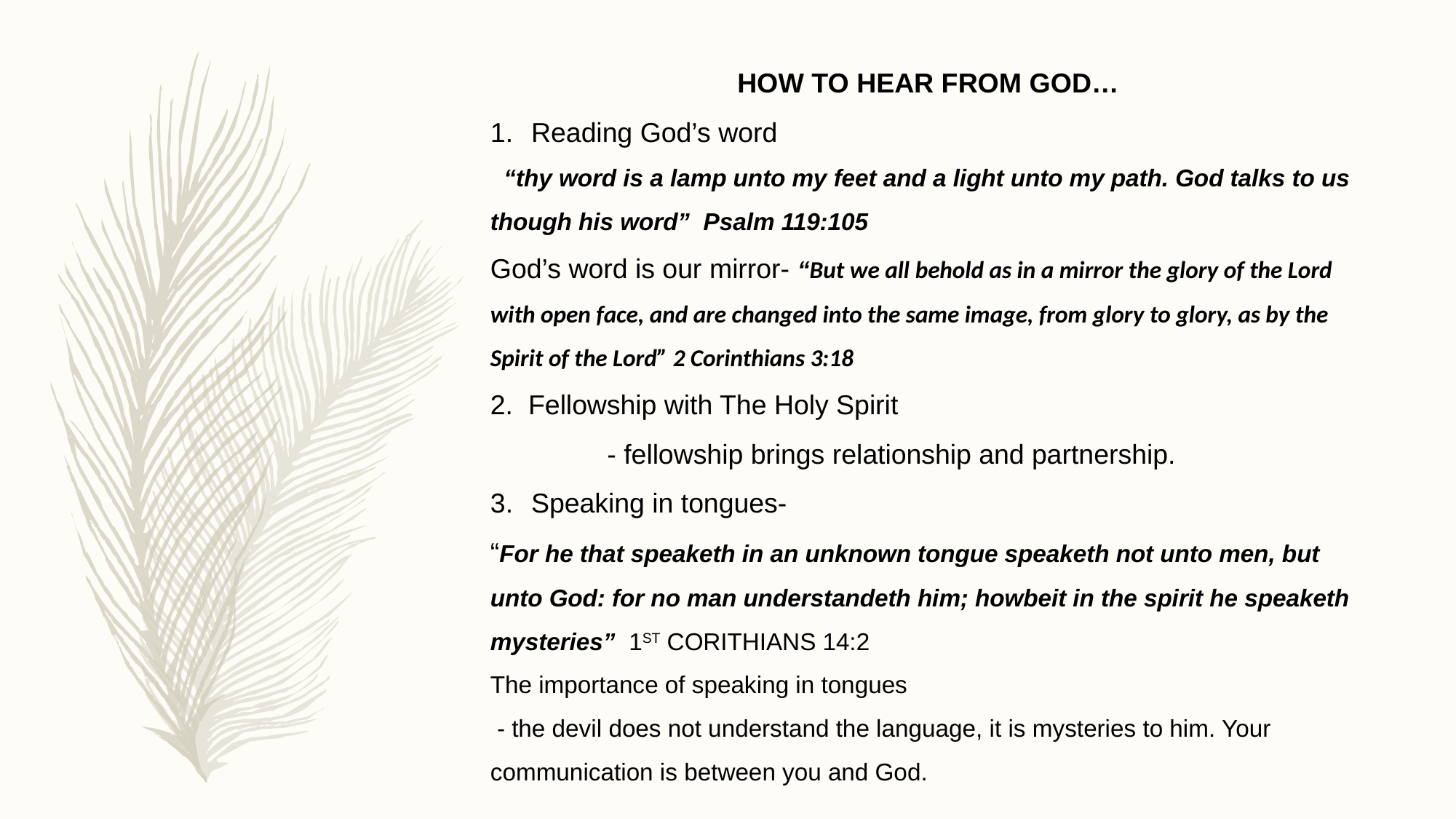

HOW TO HEAR FROM GOD…
Reading God’s word
  “thy word is a lamp unto my feet and a light unto my path. God talks to us though his word”  Psalm 119:105
God’s word is our mirror- “But we all behold as in a mirror the glory of the Lord with open face, and are changed into the same image, from glory to glory, as by the Spirit of the Lord” 2 Corinthians 3:18
2.  Fellowship with The Holy Spirit
	 - fellowship brings relationship and partnership.
Speaking in tongues-
“For he that speaketh in an unknown tongue speaketh not unto men, but unto God: for no man understandeth him; howbeit in the spirit he speaketh mysteries”  1ST CORITHIANS 14:2
The importance of speaking in tongues
 - the devil does not understand the language, it is mysteries to him. Your communication is between you and God.